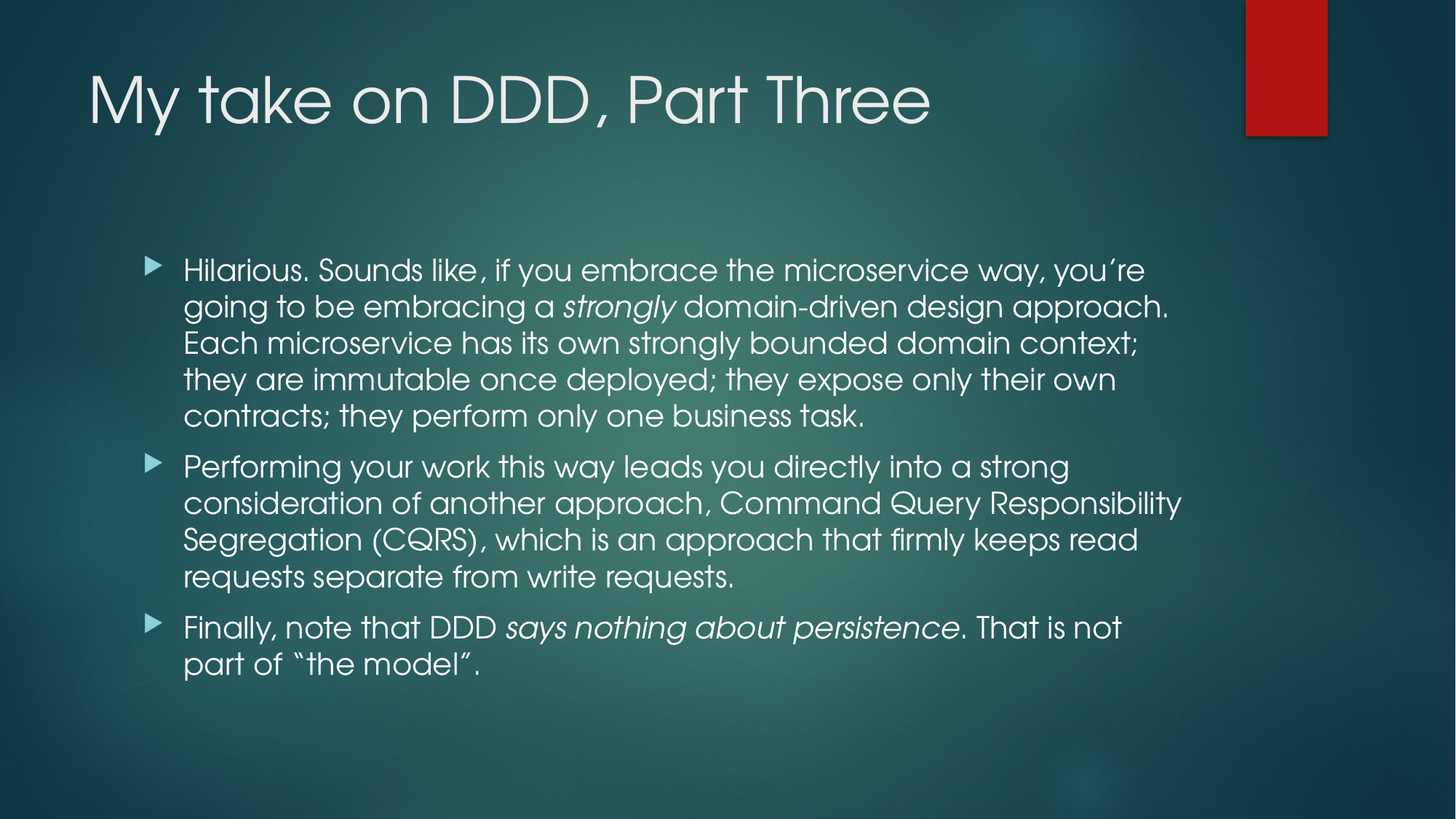

# My take on DDD, Part Three
Hilarious. Sounds like, if you embrace the microservice way, you’re going to be embracing a strongly domain-driven design approach. Each microservice has its own strongly bounded domain context; they are immutable once deployed; they expose only their own contracts; they perform only one business task.
Performing your work this way leads you directly into a strong consideration of another approach, Command Query Responsibility Segregation (CQRS), which is an approach that firmly keeps read requests separate from write requests.
Finally, note that DDD says nothing about persistence. That is not part of “the model”.